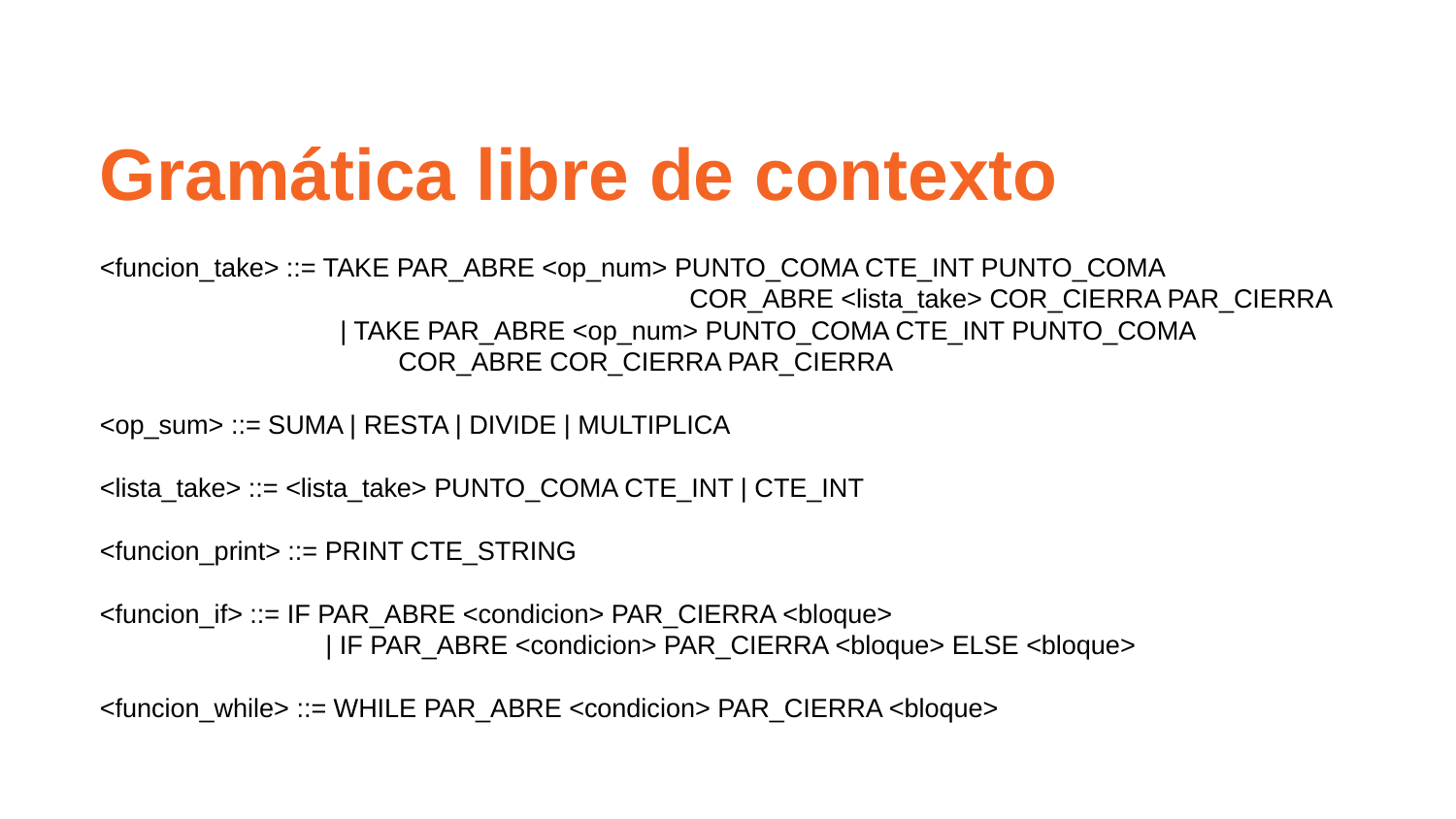

Gramática libre de contexto
<funcion_take> ::= TAKE PAR_ABRE <op_num> PUNTO_COMA CTE_INT PUNTO_COMA
 				 COR_ABRE <lista_take> COR_CIERRA PAR_CIERRA
   | TAKE PAR_ABRE <op_num> PUNTO_COMA CTE_INT PUNTO_COMA
 COR_ABRE COR_CIERRA PAR_CIERRA

<op_sum> ::= SUMA | RESTA | DIVIDE | MULTIPLICA

<lista_take> ::= <lista_take> PUNTO_COMA CTE_INT | CTE_INT

<funcion_print> ::= PRINT CTE_STRING

<funcion_if> ::= IF PAR_ABRE <condicion> PAR_CIERRA <bloque>
 | IF PAR_ABRE <condicion> PAR_CIERRA <bloque> ELSE <bloque>

<funcion_while> ::= WHILE PAR_ABRE <condicion> PAR_CIERRA <bloque>